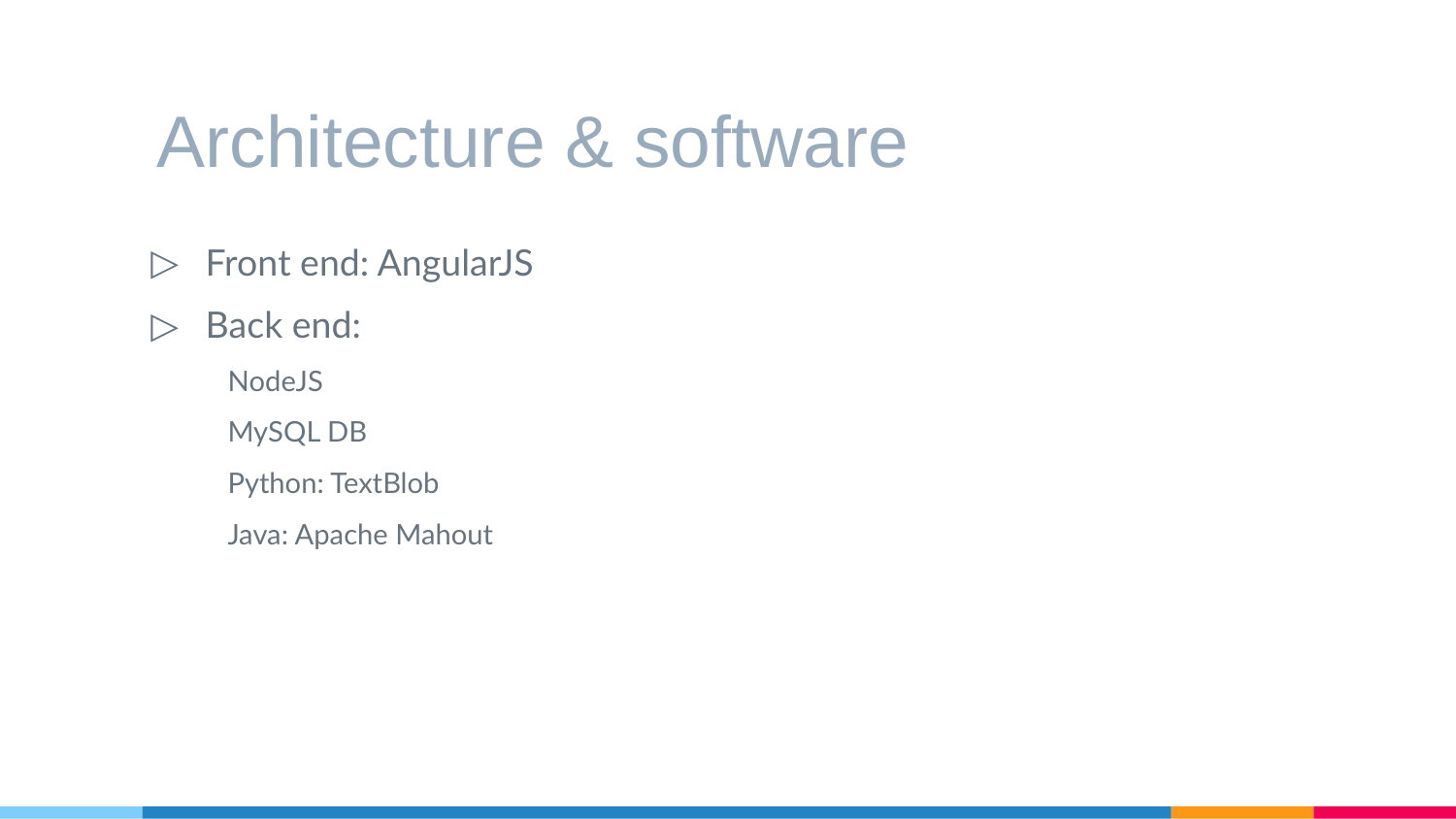

# Architecture & software
Front end: AngularJS
Back end:
NodeJS
MySQL DB
Python: TextBlob
Java: Apache Mahout